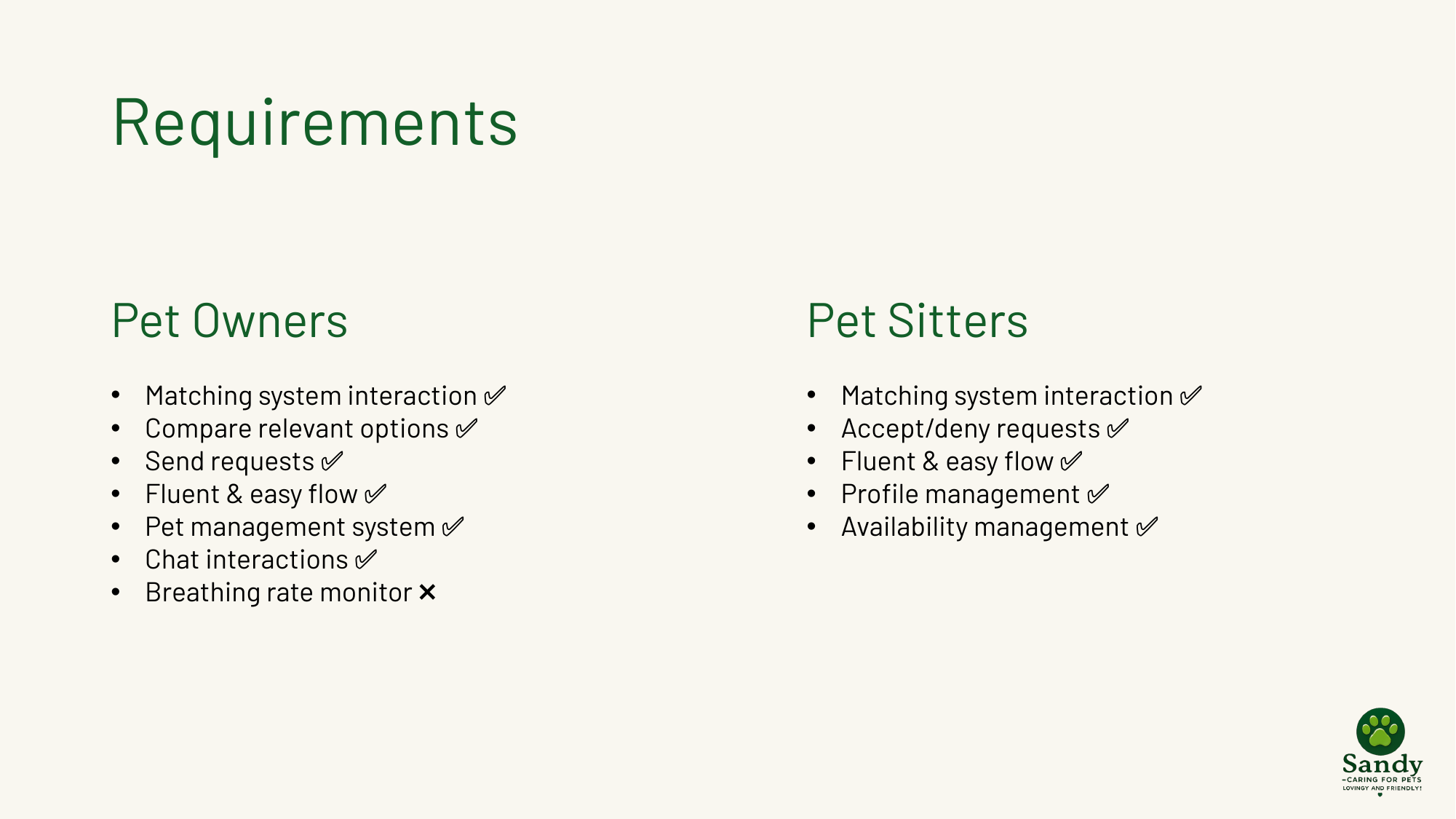

Requirements
Pet Owners
Pet Sitters
Matching system interaction ✅
Compare relevant options ✅
Send requests ✅
Fluent & easy flow ✅
Pet management system ✅
Chat interactions ✅
Breathing rate monitor ❌

Matching system interaction ✅
Accept/deny requests ✅
Fluent & easy flow ✅
Profile management ✅
Availability management ✅